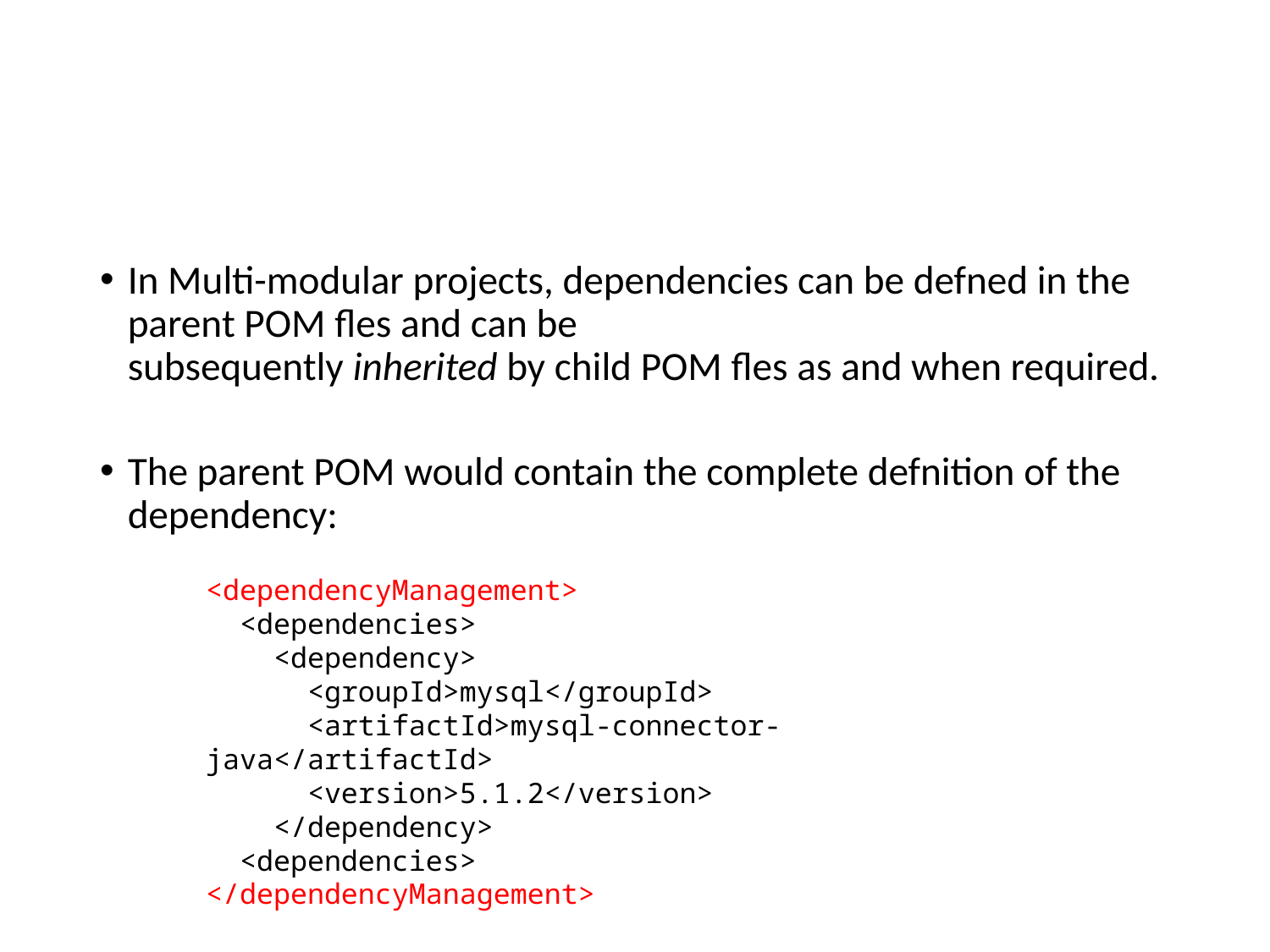

#
In Multi-modular projects, dependencies can be defned in the parent POM fles and can be
subsequently inherited by child POM fles as and when required.
The parent POM would contain the complete defnition of the dependency:

<dependencyManagement>
  <dependencies>
    <dependency>
      <groupId>mysql</groupId>
      <artifactId>mysql-connector-java</artifactId>
      <version>5.1.2</version>
    </dependency>
  <dependencies>
</dependencyManagement>